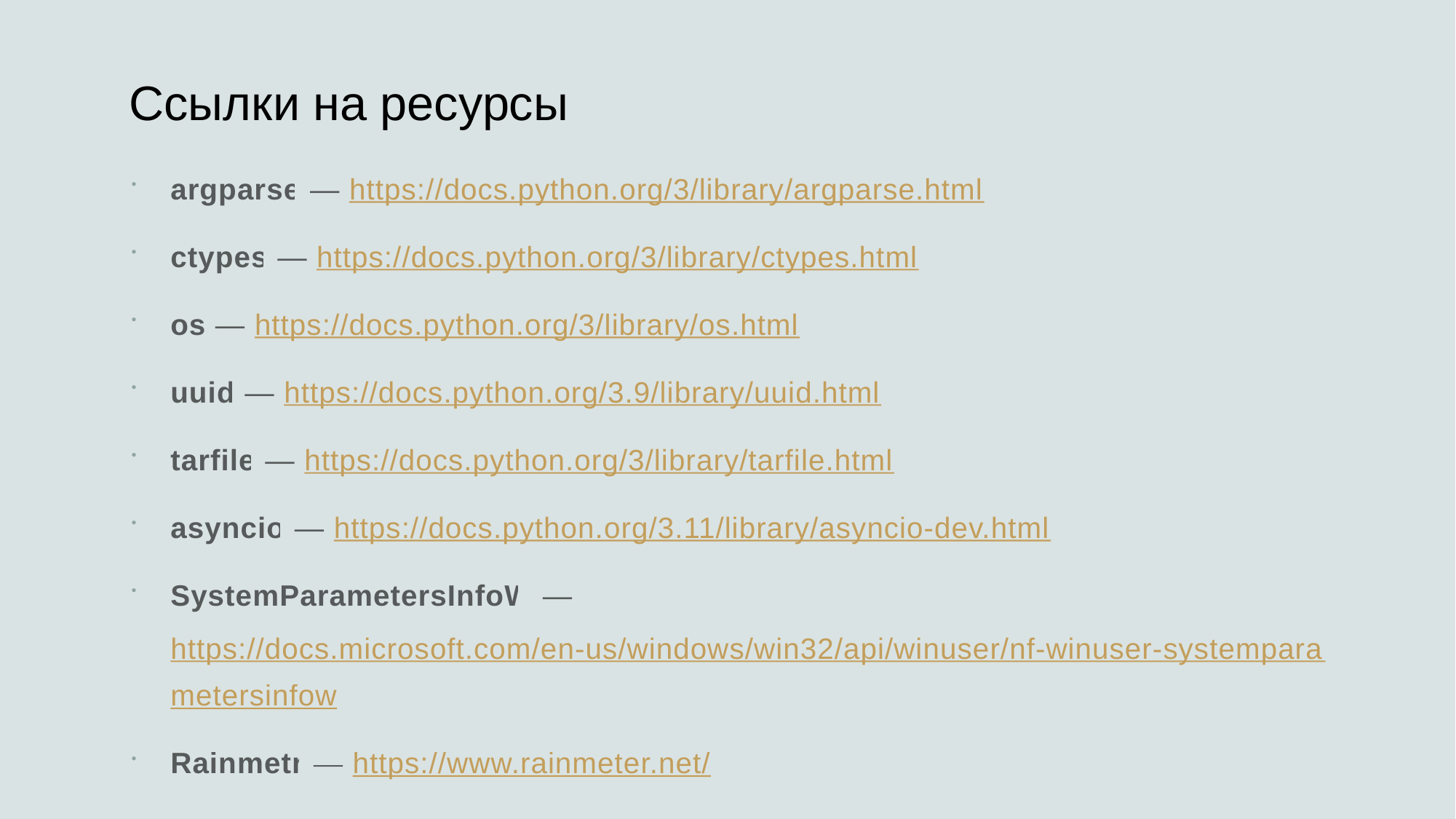

# Ссылки на ресурсы
argparse — https://docs.python.org/3/library/argparse.html
ctypes — https://docs.python.org/3/library/ctypes.html
os — https://docs.python.org/3/library/os.html
uuid — https://docs.python.org/3.9/library/uuid.html
tarfile — https://docs.python.org/3/library/tarfile.html
asyncio — https://docs.python.org/3.11/library/asyncio-dev.html
SystemParametersInfoW — https://docs.microsoft.com/en-us/windows/win32/api/winuser/nf-winuser-systemparametersinfow
Rainmetr — https://www.rainmeter.net/